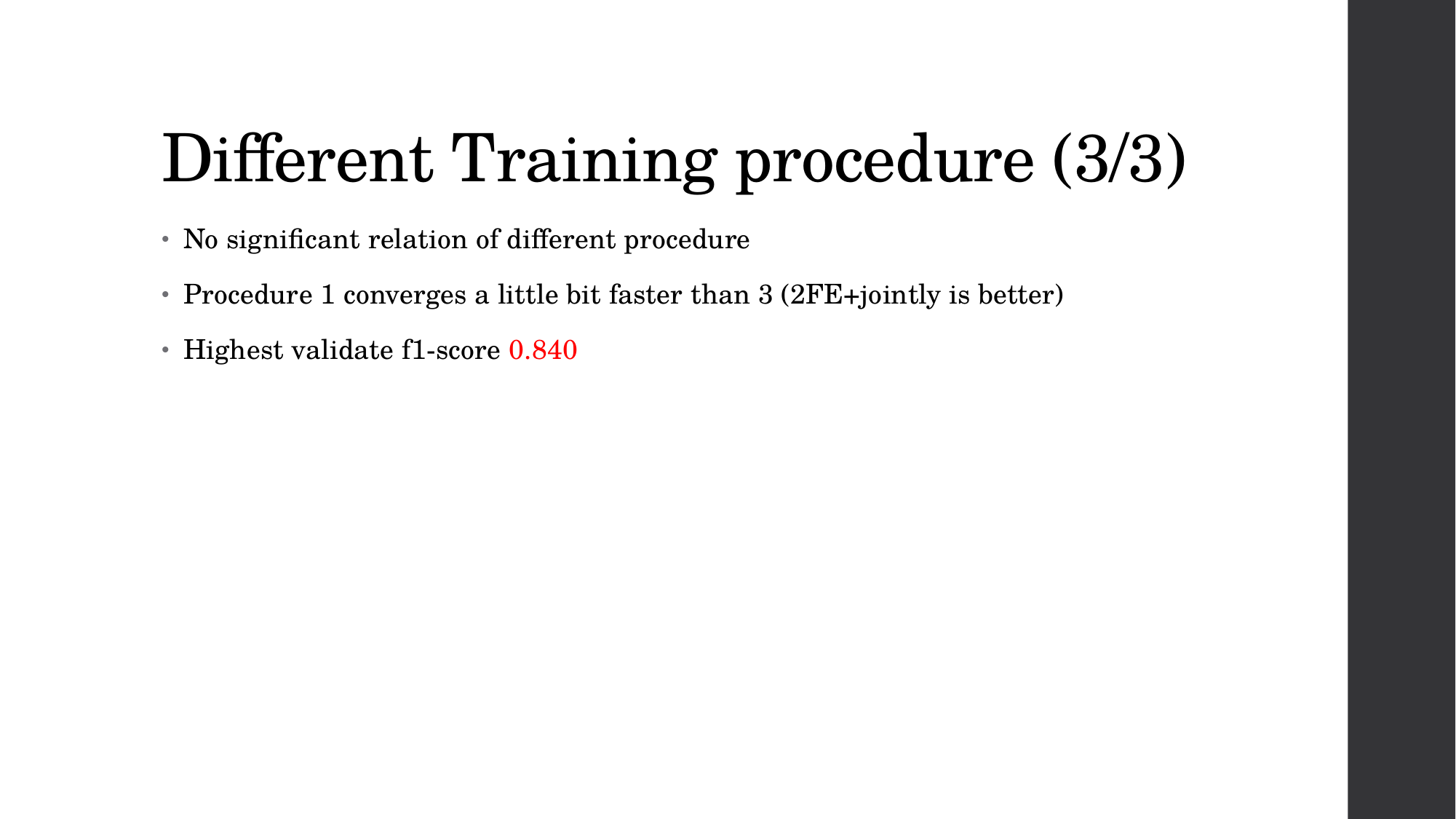

# Different Training procedure (3/3)
No significant relation of different procedure
Procedure 1 converges a little bit faster than 3 (2FE+jointly is better)
Highest validate f1-score 0.840